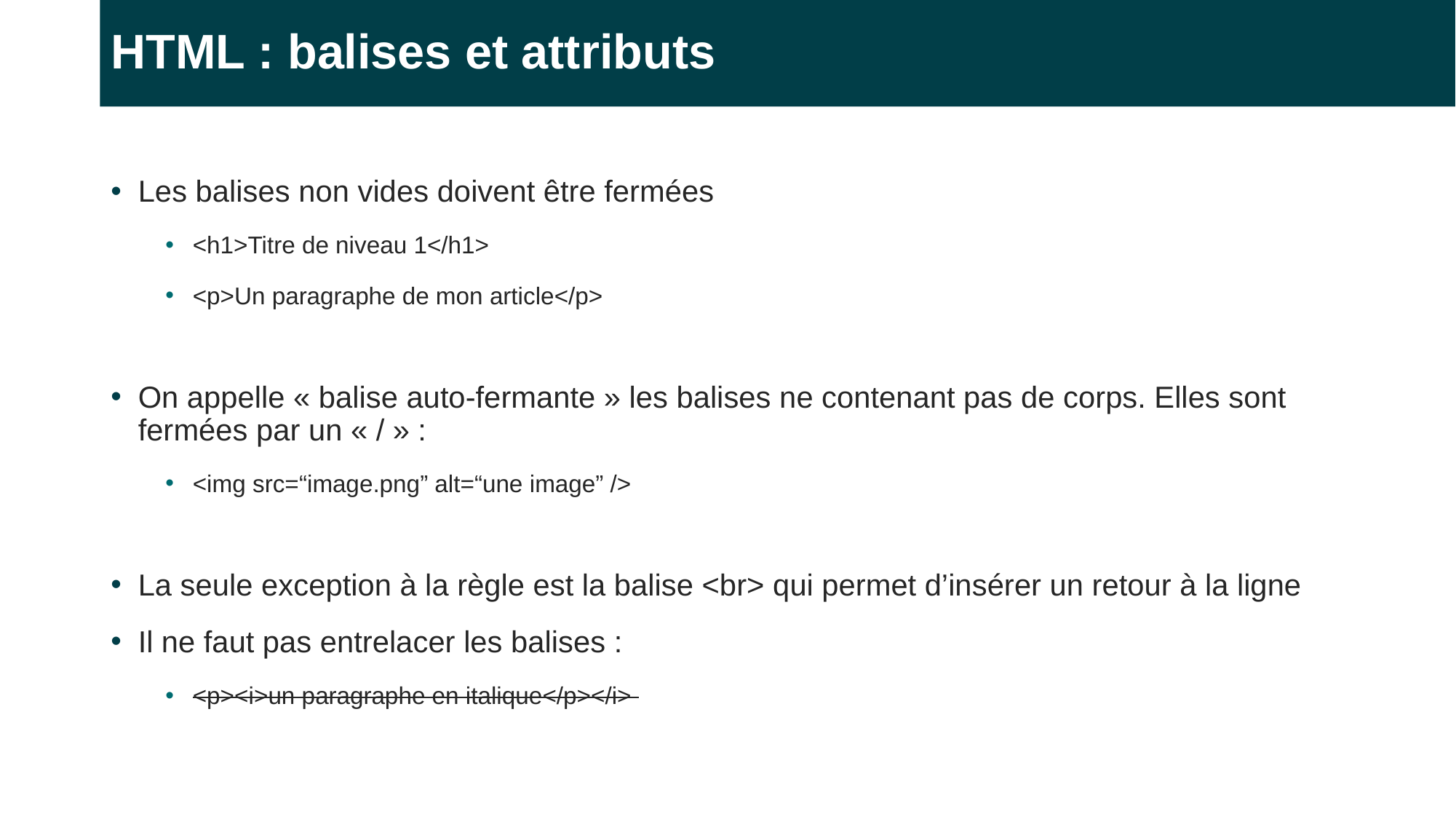

# HTML : balises et attributs
Les balises non vides doivent être fermées
<h1>Titre de niveau 1</h1>
<p>Un paragraphe de mon article</p>

On appelle « balise auto-fermante » les balises ne contenant pas de corps. Elles sont fermées par un « / » :
<img src=“image.png” alt=“une image” />

La seule exception à la règle est la balise <br> qui permet d’insérer un retour à la ligne
Il ne faut pas entrelacer les balises :
<p><i>un paragraphe en italique</p></i>